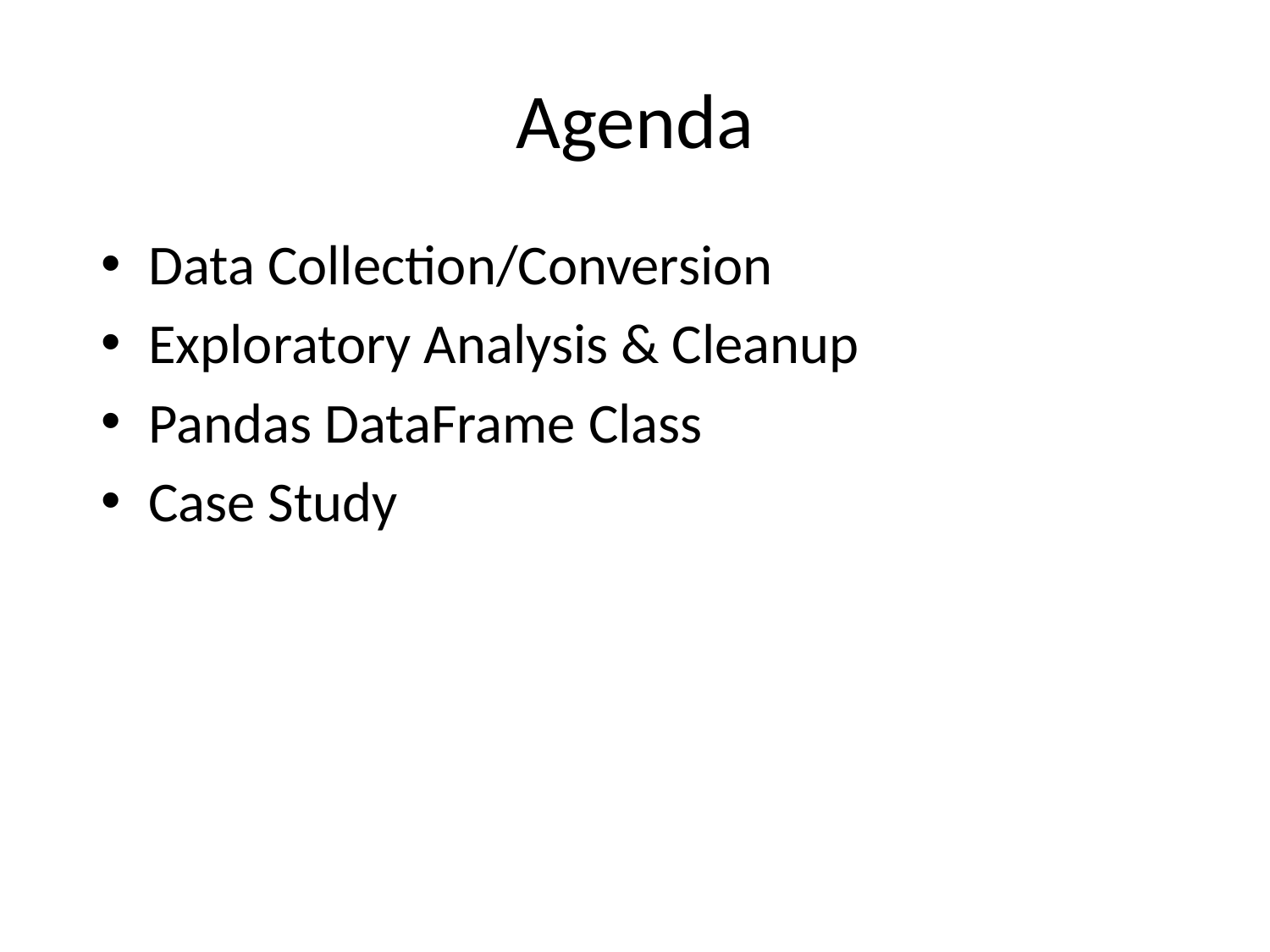

# Agenda
Data Collection/Conversion
Exploratory Analysis & Cleanup
Pandas DataFrame Class
Case Study